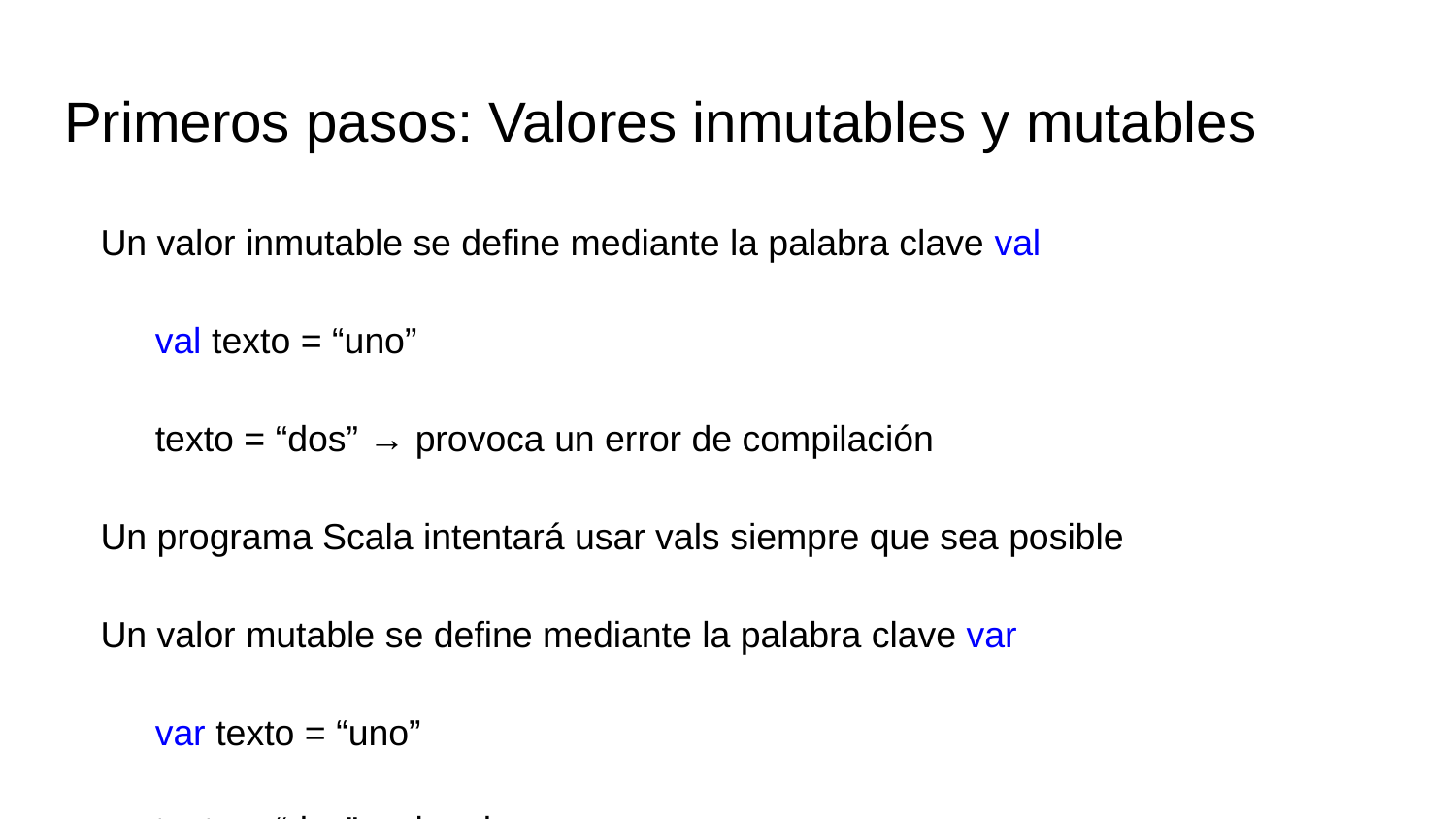

# Primeros pasos: Valores inmutables y mutables
Un valor inmutable se define mediante la palabra clave val
val texto = “uno”
texto = “dos” → provoca un error de compilación
Un programa Scala intentará usar vals siempre que sea posible
Un valor mutable se define mediante la palabra clave var
var texto = “uno”
texto = “dos” → legal